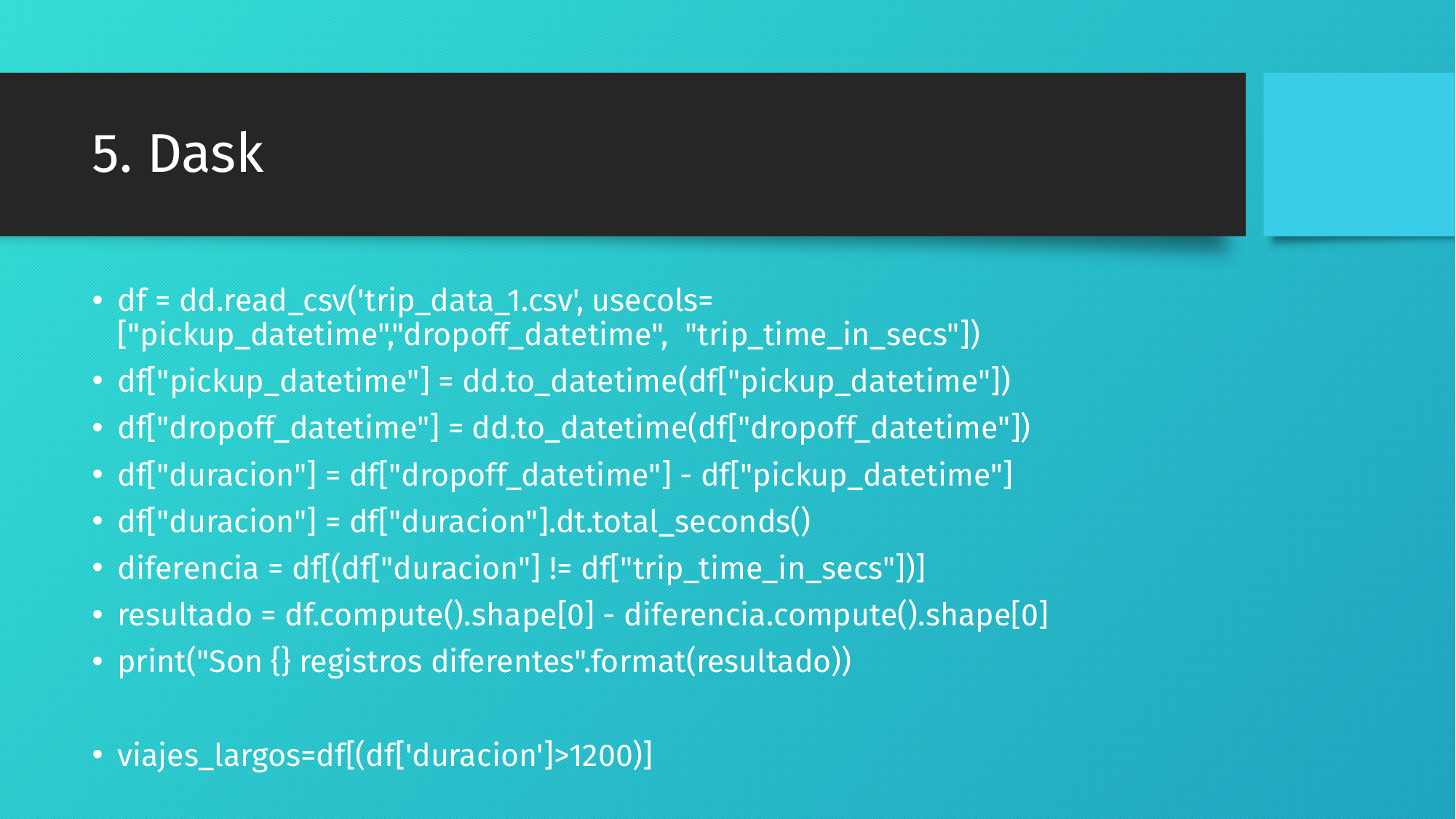

# 5. Dask
df = dd.read_csv('trip_data_1.csv', usecols= ["pickup_datetime","dropoff_datetime",  "trip_time_in_secs"])
df["pickup_datetime"] = dd.to_datetime(df["pickup_datetime"])
df["dropoff_datetime"] = dd.to_datetime(df["dropoff_datetime"])
df["duracion"] = df["dropoff_datetime"] - df["pickup_datetime"]
df["duracion"] = df["duracion"].dt.total_seconds()
diferencia = df[(df["duracion"] != df["trip_time_in_secs"])]
resultado = df.compute().shape[0] - diferencia.compute().shape[0]
print("Son {} registros diferentes".format(resultado))

viajes_largos=df[(df['duracion']>1200)]